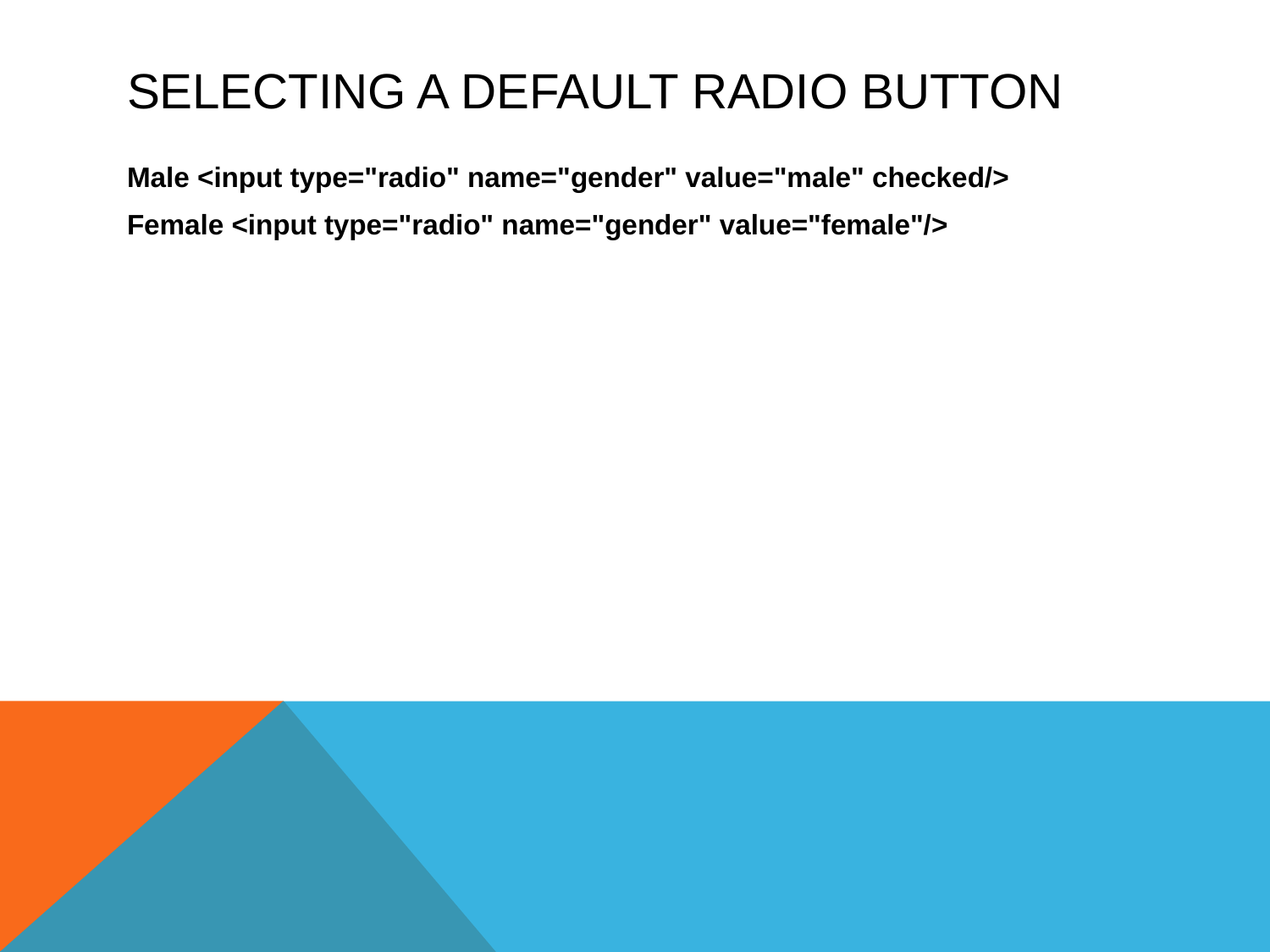

# Selecting a default radio button
Male <input type="radio" name="gender" value="male" checked/>
Female <input type="radio" name="gender" value="female"/>